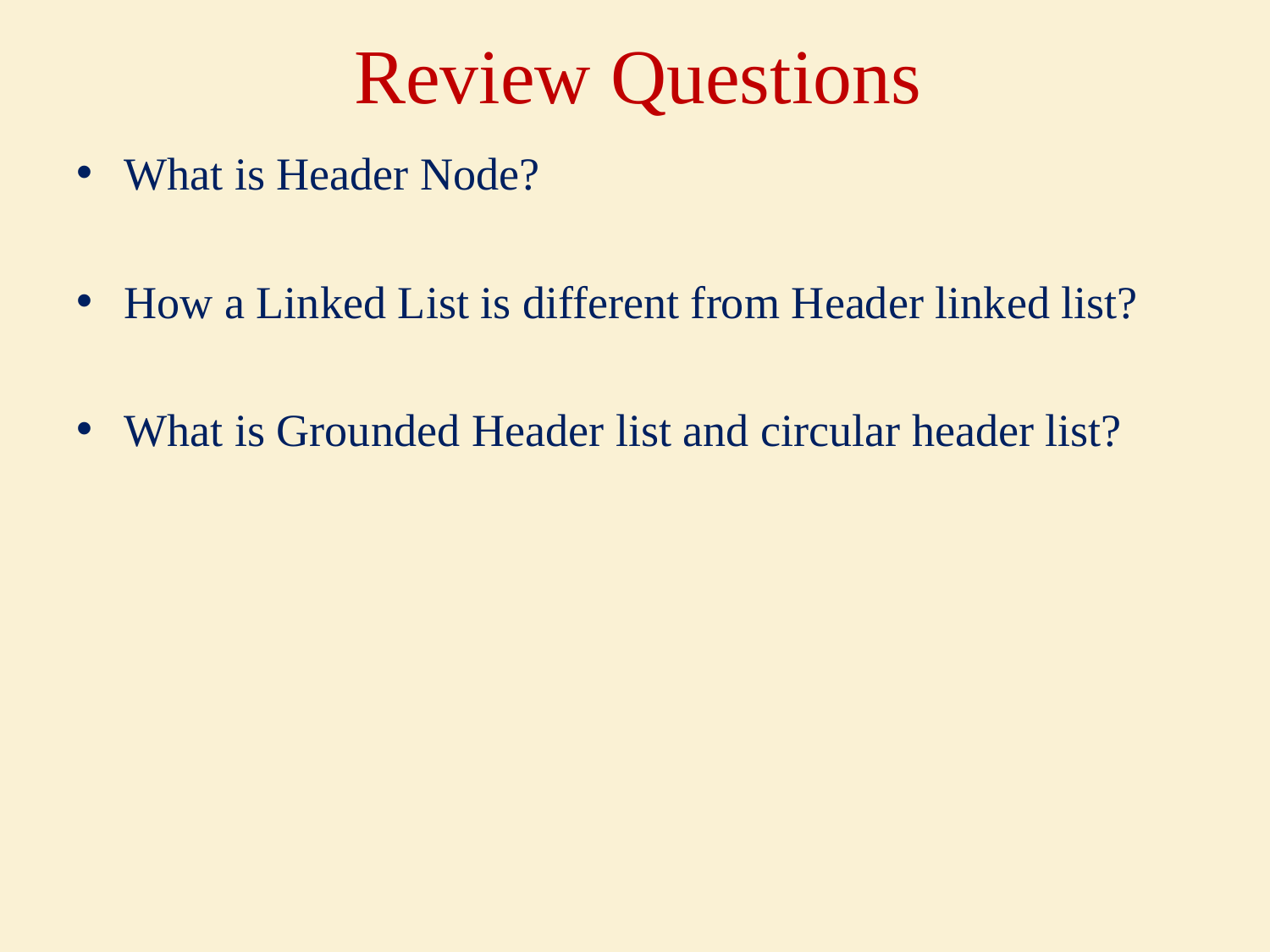

# Review Questions
What is Header Node?

How a Linked List is different from Header linked list?

What is Grounded Header list and circular header list?